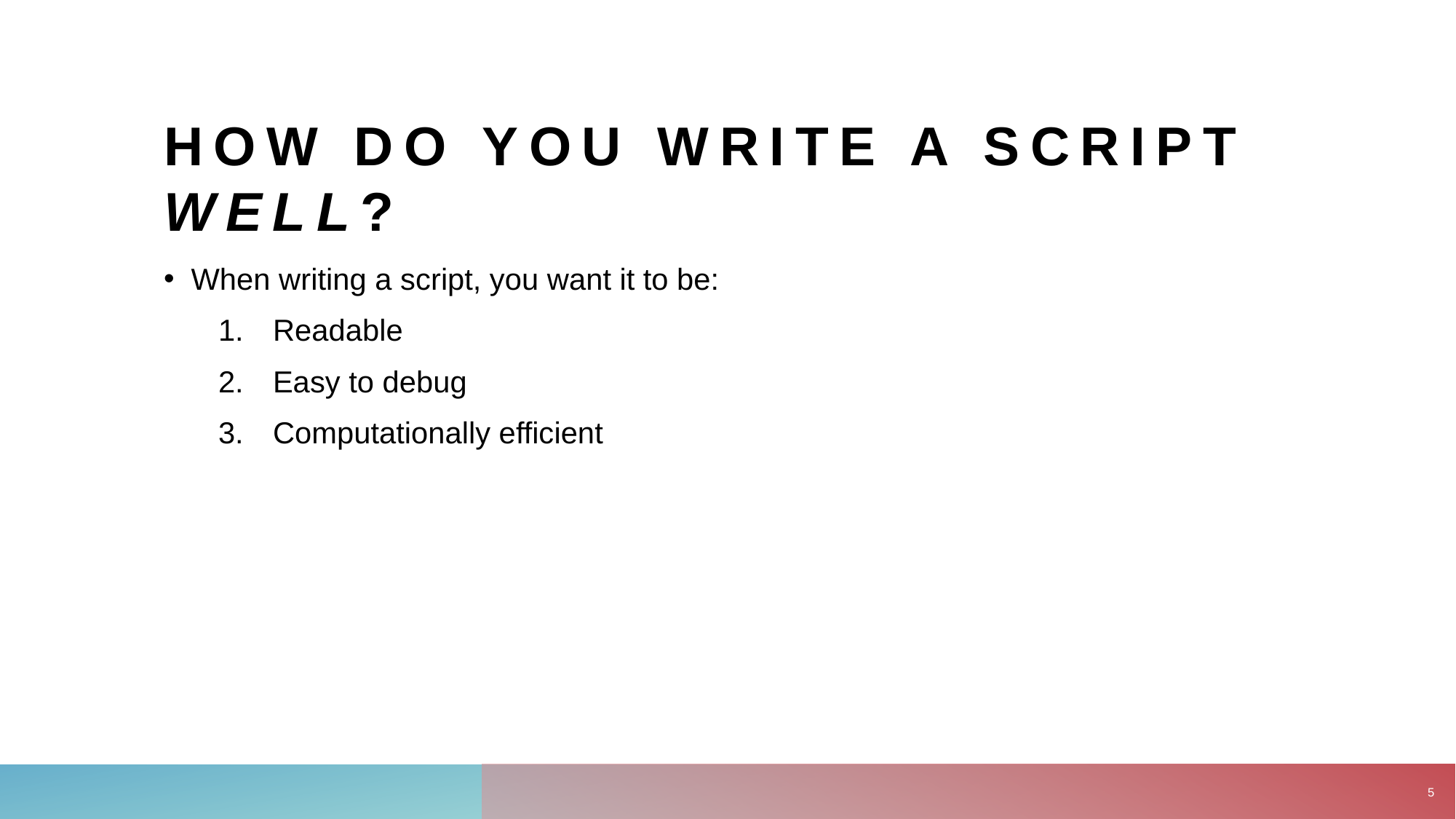

# How do you write a script Well?
When writing a script, you want it to be:
Readable
Easy to debug
Computationally efficient
5